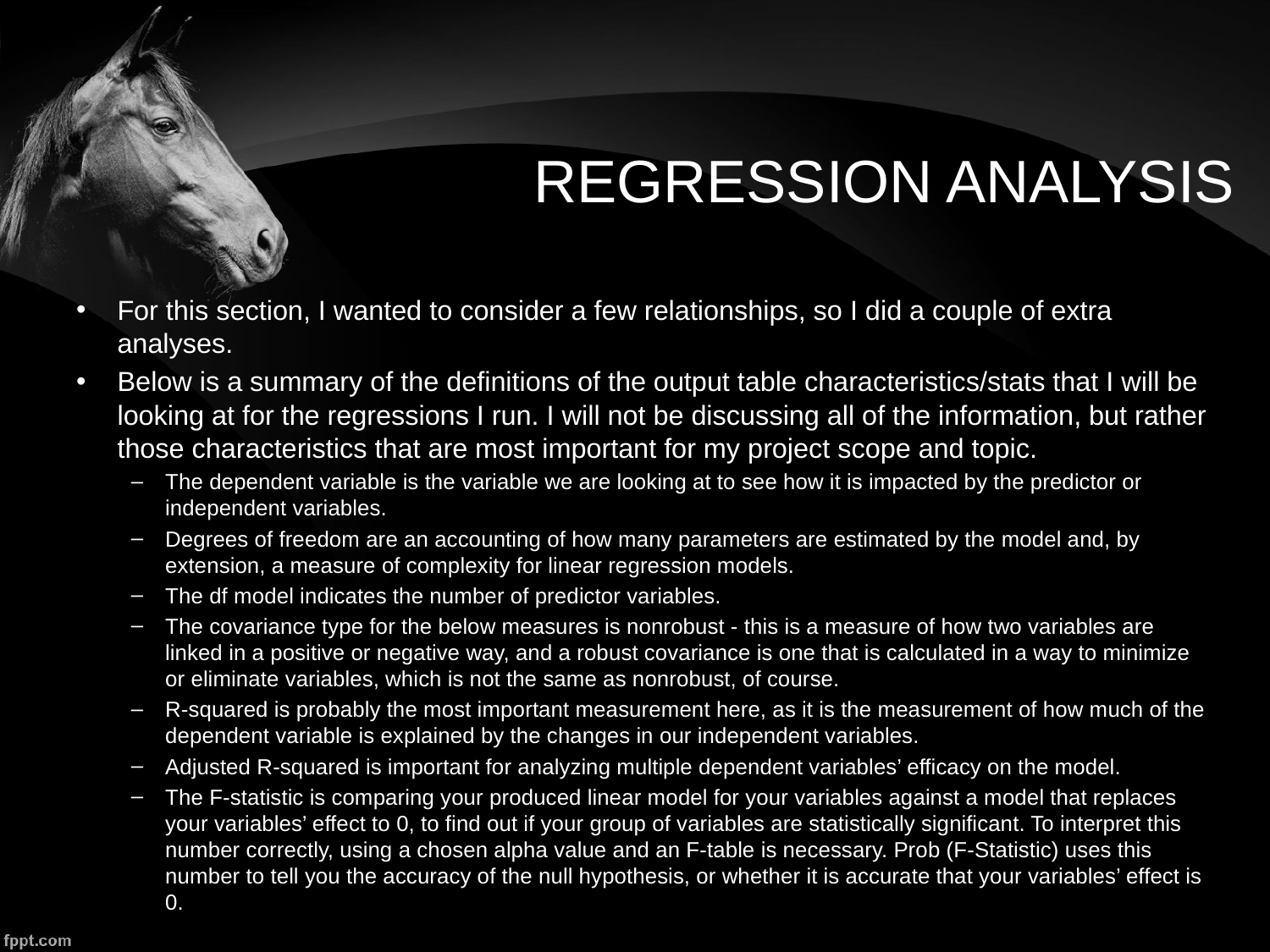

# REGRESSION ANALYSIS

For this section, I wanted to consider a few relationships, so I did a couple of extra analyses.
Below is a summary of the definitions of the output table characteristics/stats that I will be looking at for the regressions I run. I will not be discussing all of the information, but rather those characteristics that are most important for my project scope and topic.
The dependent variable is the variable we are looking at to see how it is impacted by the predictor or independent variables.
Degrees of freedom are an accounting of how many parameters are estimated by the model and, by extension, a measure of complexity for linear regression models.
The df model indicates the number of predictor variables.
The covariance type for the below measures is nonrobust - this is a measure of how two variables are linked in a positive or negative way, and a robust covariance is one that is calculated in a way to minimize or eliminate variables, which is not the same as nonrobust, of course.
R-squared is probably the most important measurement here, as it is the measurement of how much of the dependent variable is explained by the changes in our independent variables.
Adjusted R-squared is important for analyzing multiple dependent variables’ efficacy on the model.
The F-statistic is comparing your produced linear model for your variables against a model that replaces your variables’ effect to 0, to find out if your group of variables are statistically significant. To interpret this number correctly, using a chosen alpha value and an F-table is necessary. Prob (F-Statistic) uses this number to tell you the accuracy of the null hypothesis, or whether it is accurate that your variables’ effect is 0.